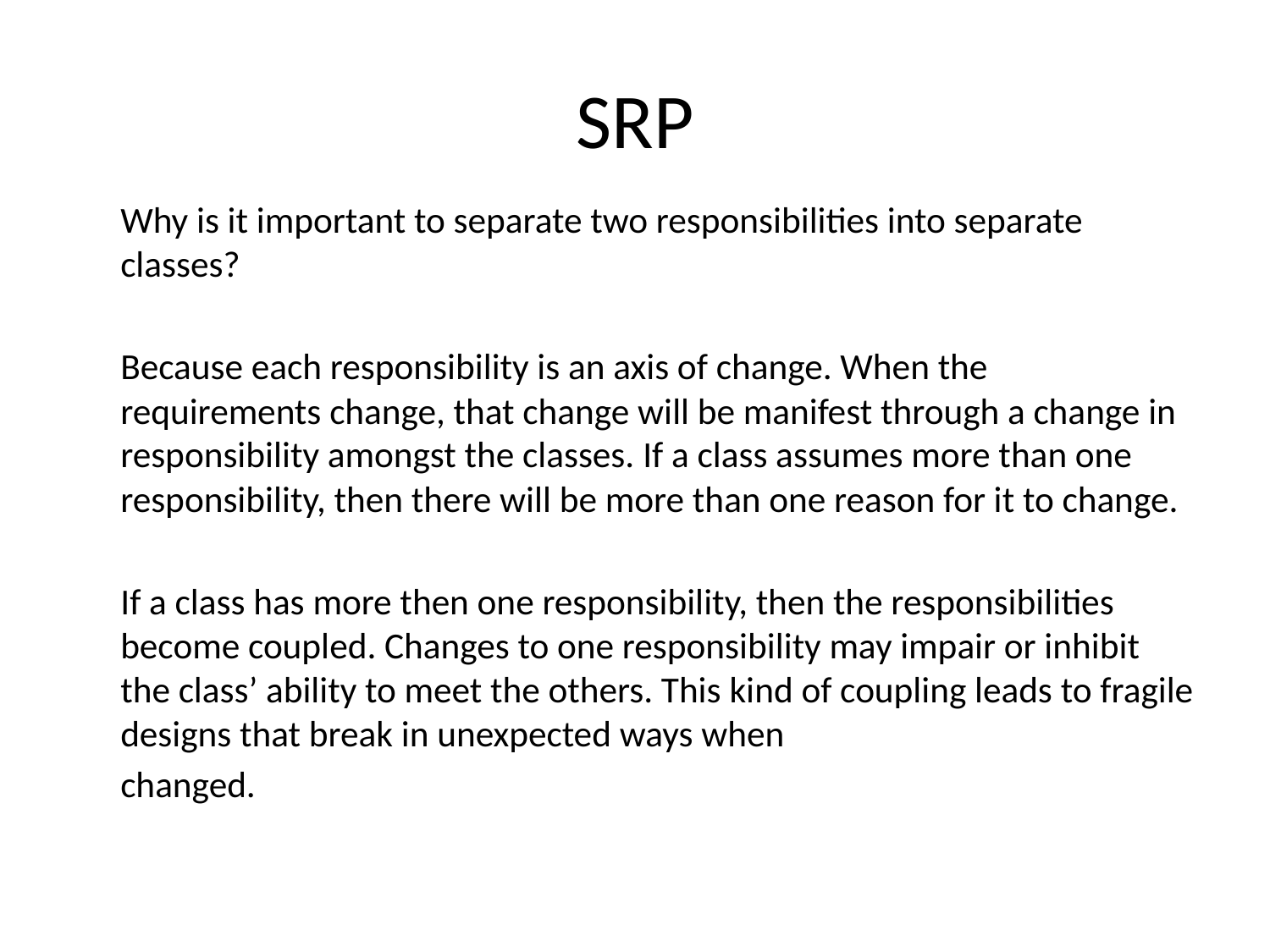

# SRP
    	Why is it important to separate two responsibilities into separate classes?

	Because each responsibility is an axis of change. When the requirements change, that change will be manifest through a change in responsibility amongst the classes. If a class assumes more than one responsibility, then there will be more than one reason for it to change.

	If a class has more then one responsibility, then the responsibilities become coupled. Changes to one responsibility may impair or inhibit the class’ ability to meet the others. This kind of coupling leads to fragile designs that break in unexpected ways when
	changed.